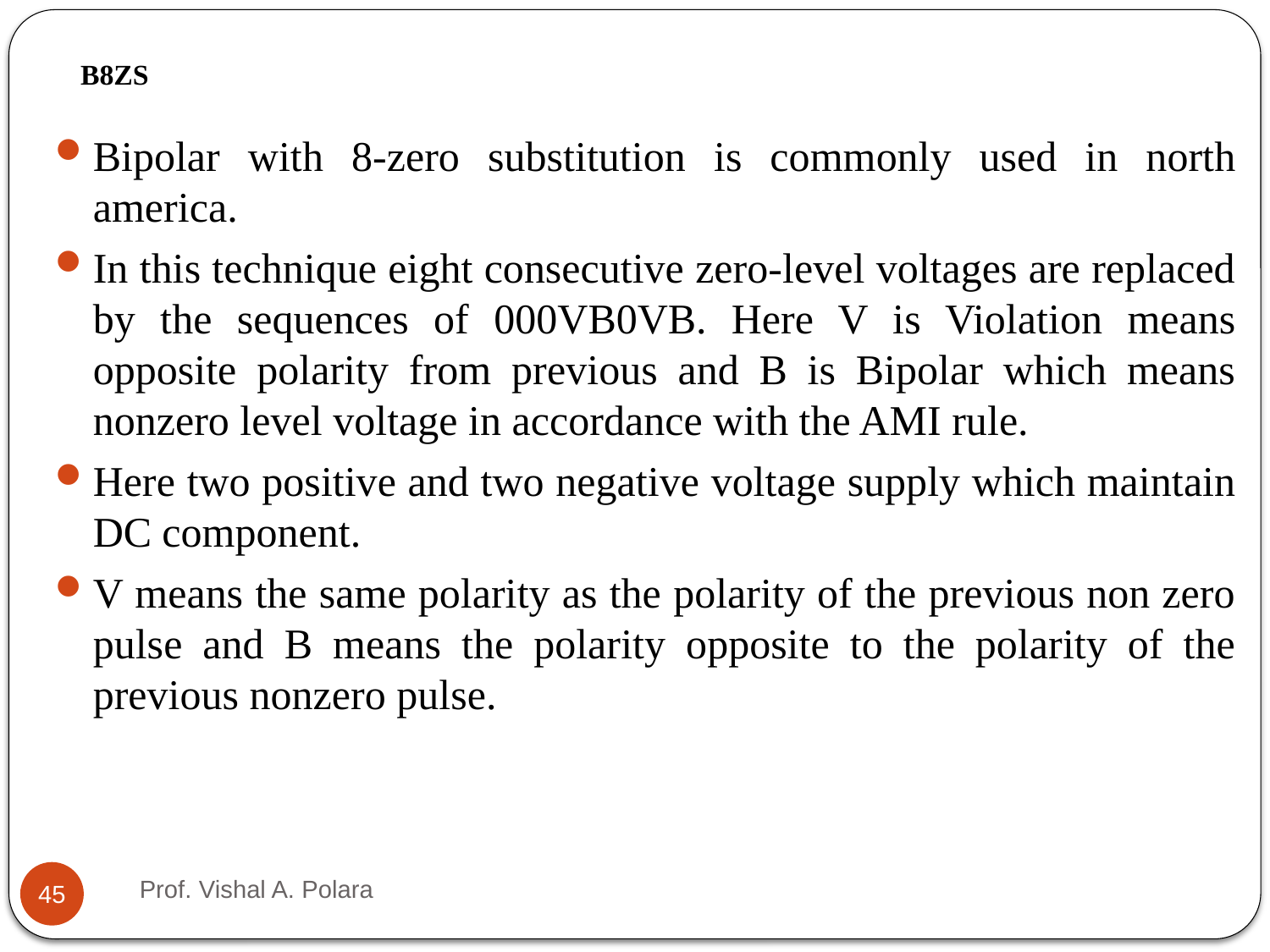

B8ZS

Bipolar with 8-zero substitution is commonly used in north america.
In this technique eight consecutive zero-level voltages are replaced by the sequences of 000VB0VB. Here V is Violation means opposite polarity from previous and B is Bipolar which means nonzero level voltage in accordance with the AMI rule.
Here two positive and two negative voltage supply which maintain DC component.
V means the same polarity as the polarity of the previous non zero pulse and B means the polarity opposite to the polarity of the previous nonzero pulse.

Prof. Vishal A. Polara
45